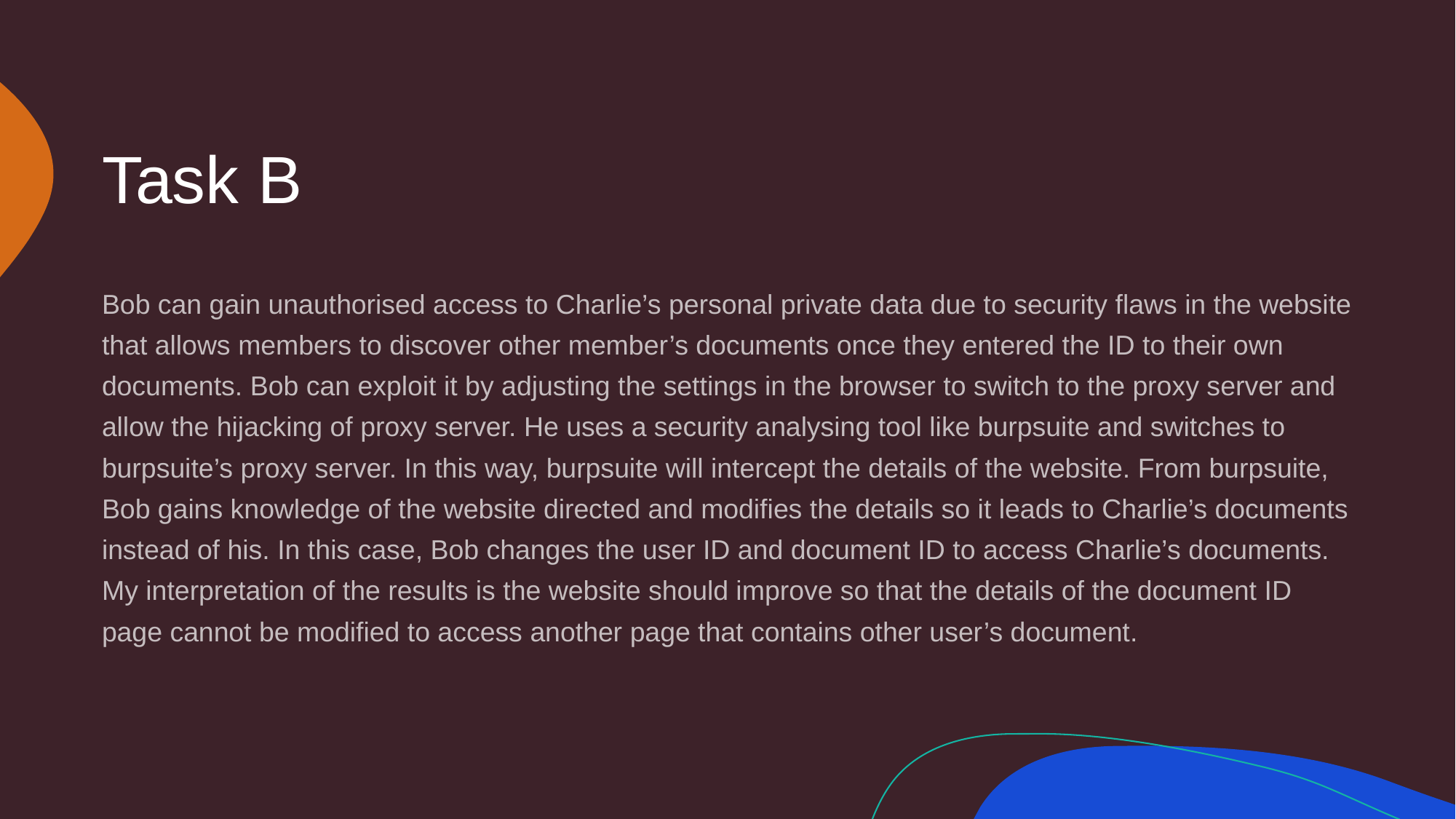

# Task B
Bob can gain unauthorised access to Charlie’s personal private data due to security flaws in the website that allows members to discover other member’s documents once they entered the ID to their own documents. Bob can exploit it by adjusting the settings in the browser to switch to the proxy server and allow the hijacking of proxy server. He uses a security analysing tool like burpsuite and switches to burpsuite’s proxy server. In this way, burpsuite will intercept the details of the website. From burpsuite, Bob gains knowledge of the website directed and modifies the details so it leads to Charlie’s documents instead of his. In this case, Bob changes the user ID and document ID to access Charlie’s documents. My interpretation of the results is the website should improve so that the details of the document ID page cannot be modified to access another page that contains other user’s document.